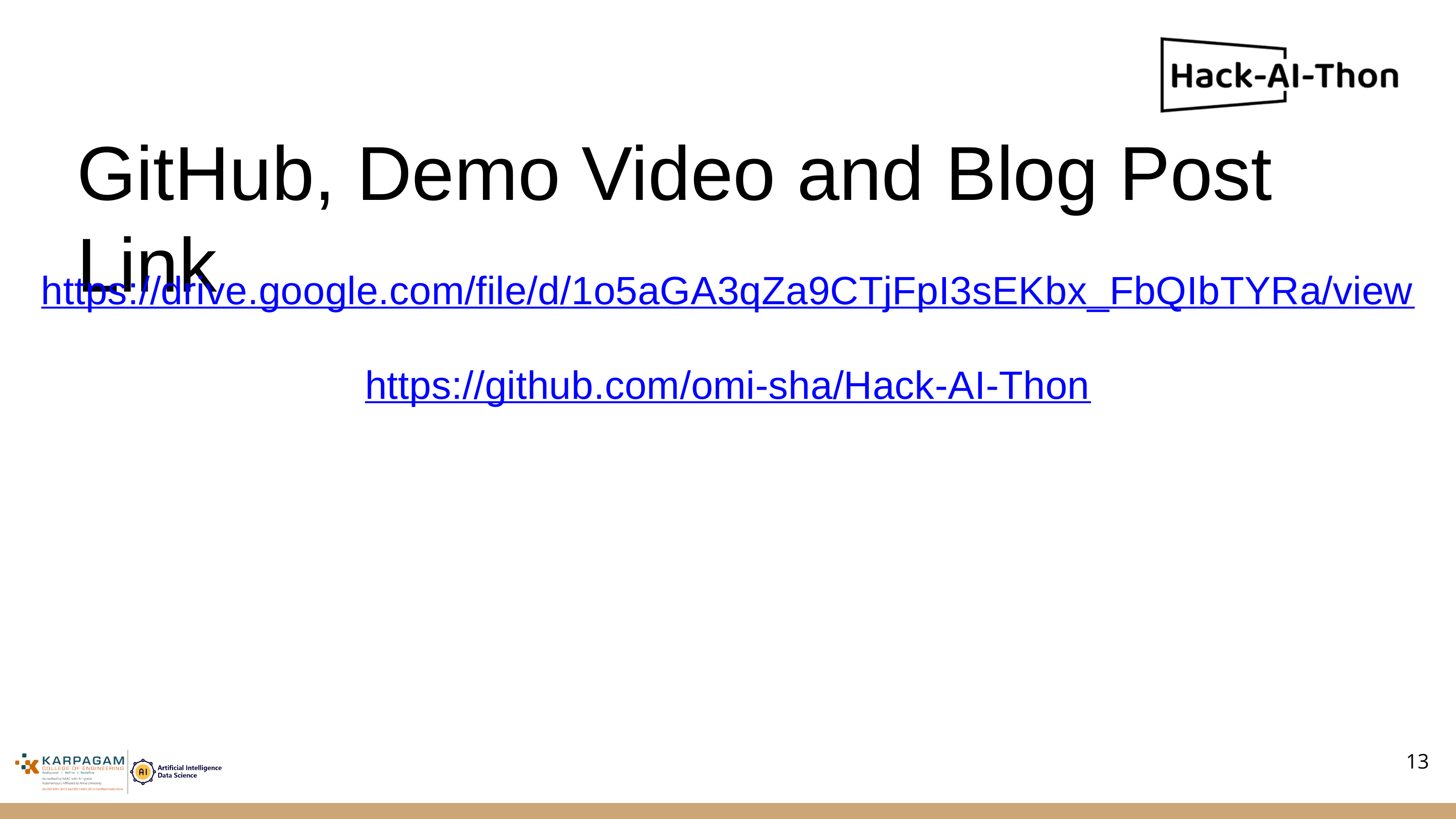

GitHub, Demo Video and Blog Post Link
https://drive.google.com/file/d/1o5aGA3qZa9CTjFpI3sEKbx_FbQIbTYRa/view

https://github.com/omi-sha/Hack-AI-Thon

13